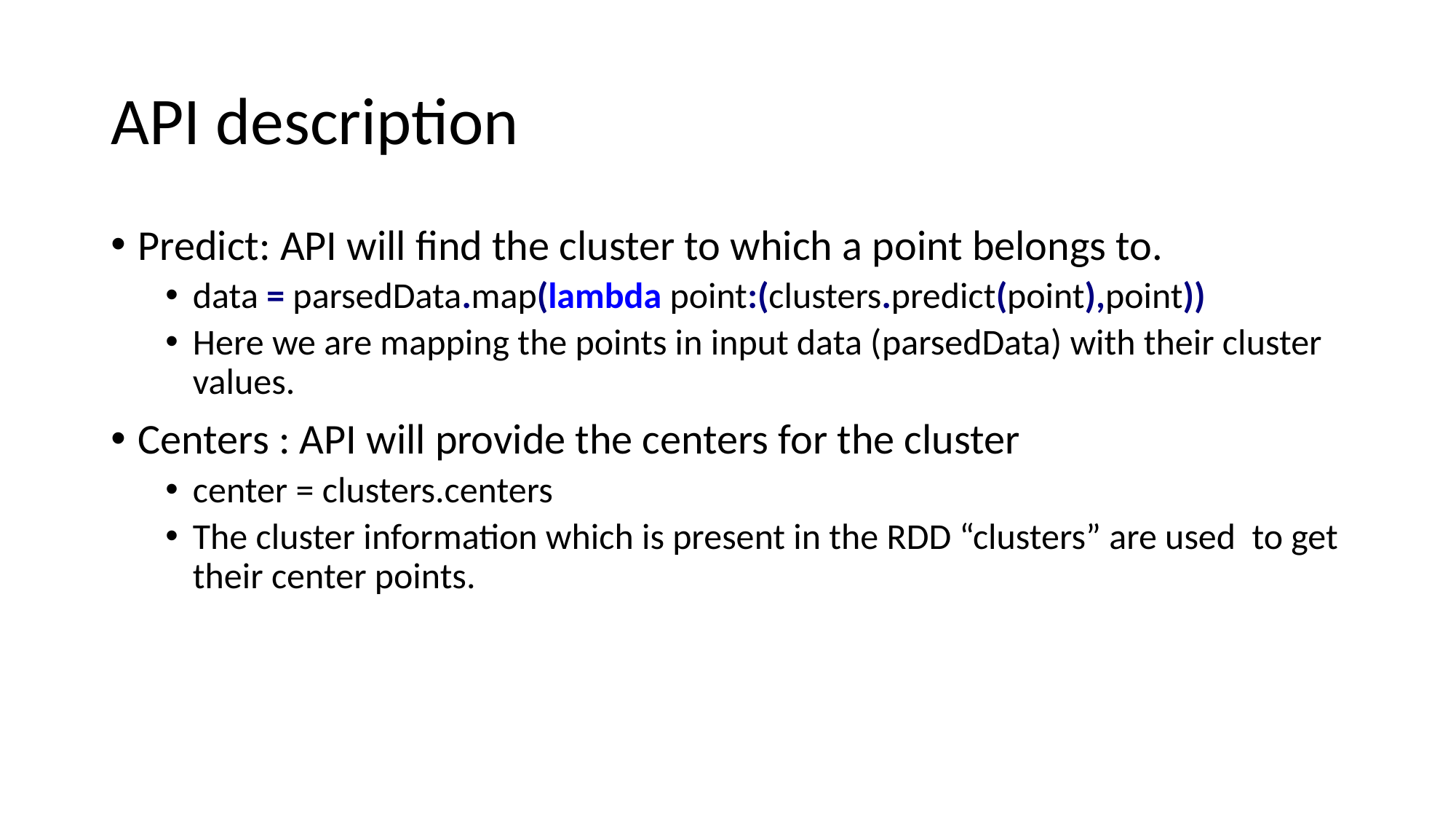

# API description
Predict: API will find the cluster to which a point belongs to.
data = parsedData.map(lambda point:(clusters.predict(point),point))
Here we are mapping the points in input data (parsedData) with their cluster values.
Centers : API will provide the centers for the cluster
center = clusters.centers
The cluster information which is present in the RDD “clusters” are used  to get their center points.